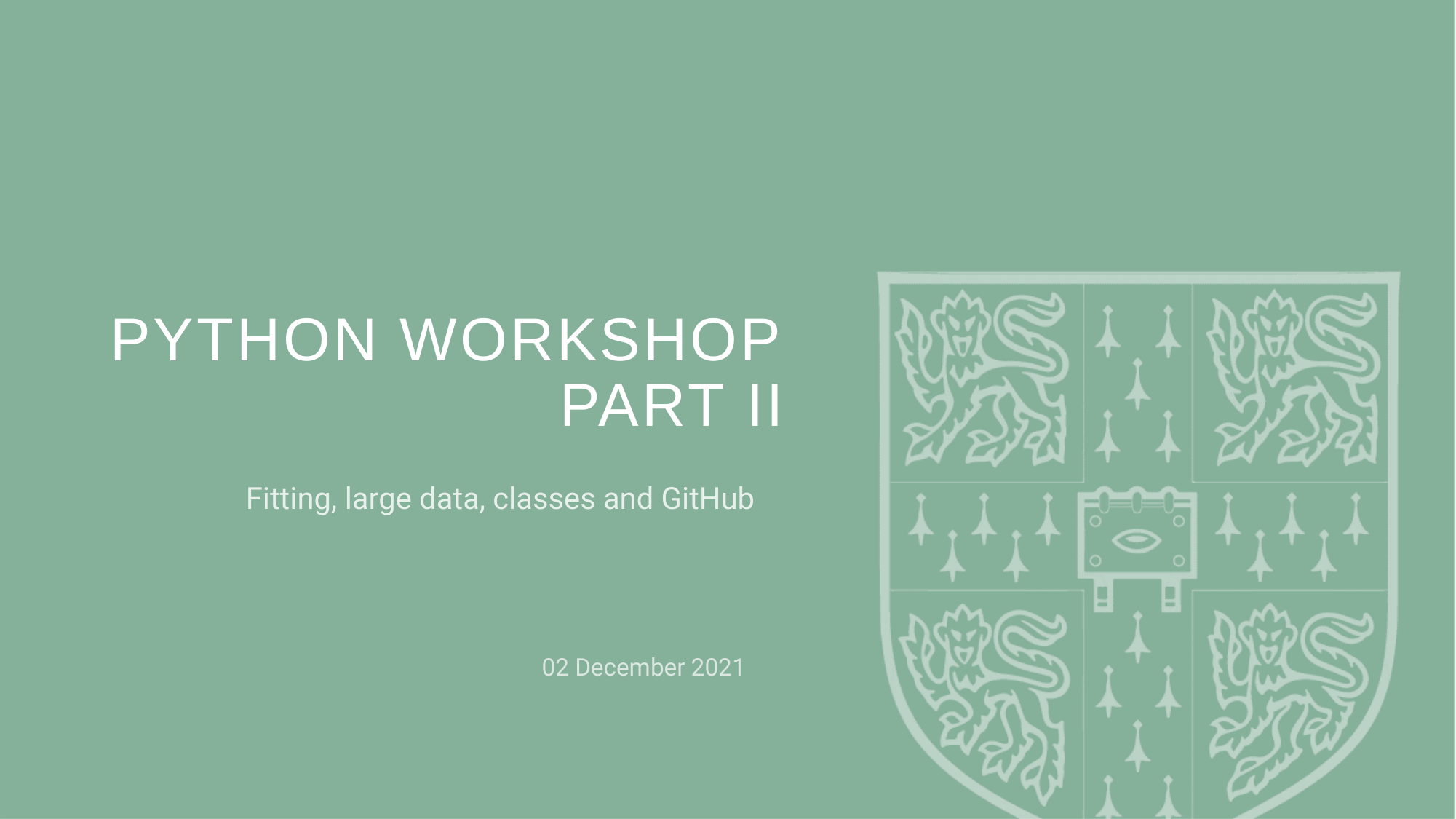

# Python Workshop part II
Fitting, large data, classes and GitHub
02 December 2021